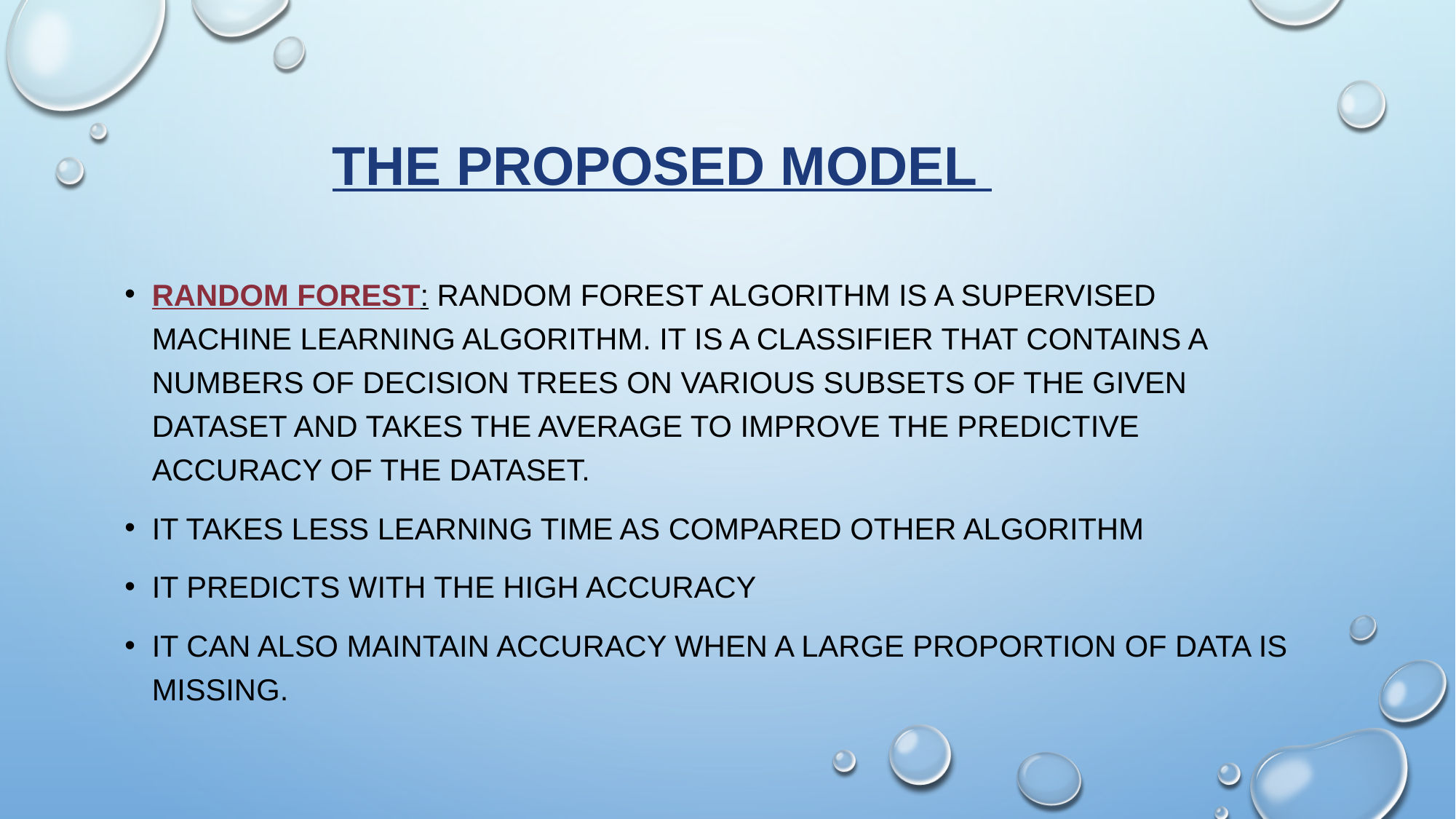

# The proposed model
Random forest: random forest algorithm is a supervised machine learning algorithm. It is a classifier that contains a numbers of decision trees on various subsets of the given dataset and takes the average to improve the predictive accuracy of the dataset.
It takes less learning time as compared other algorithm
It predicts with the high accuracy
It can also maintain accuracy when a large proportion of data is missing.